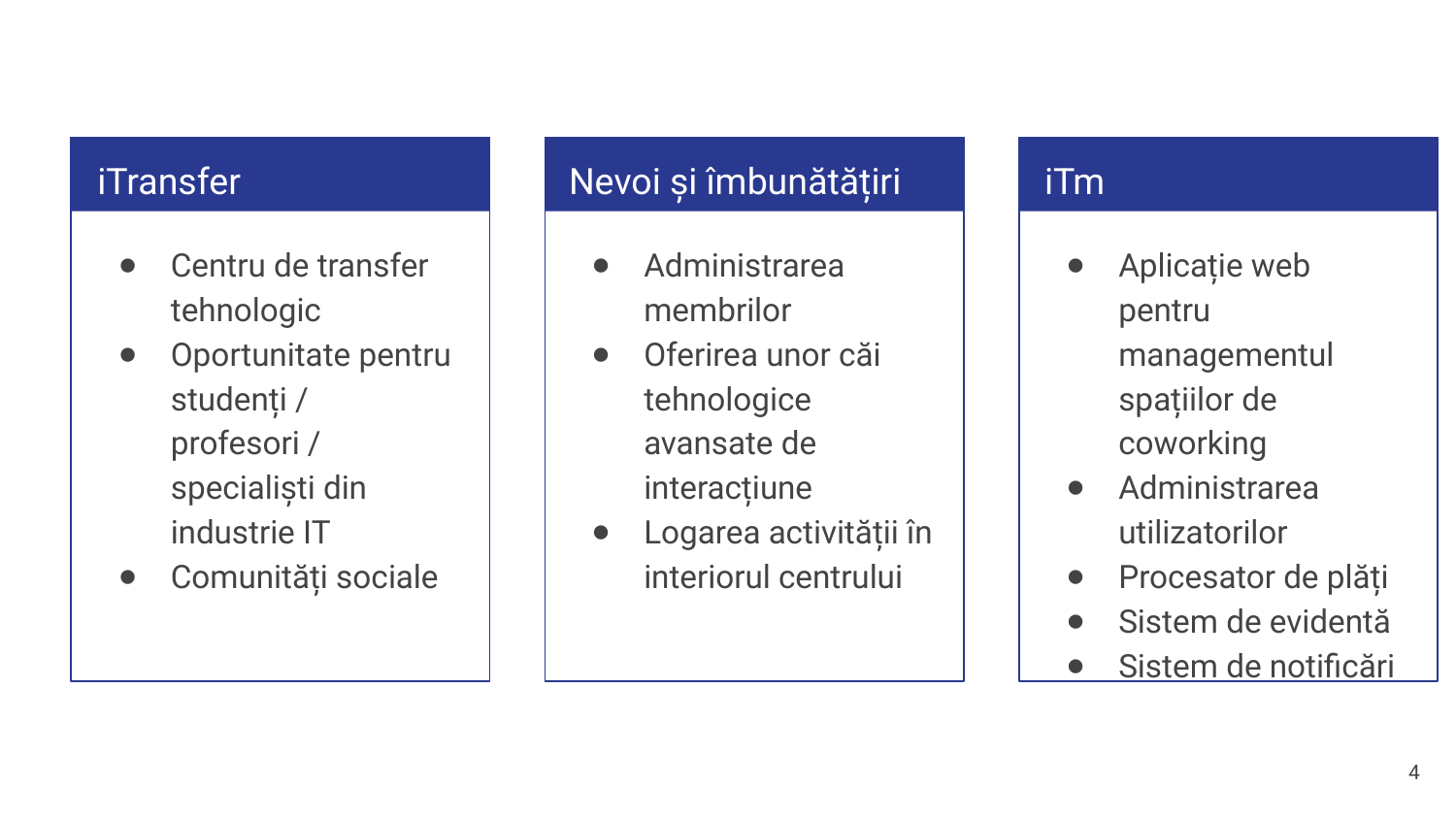

iTransfer

Nevoi și îmbunătățiri

iTm
Centru de transfer tehnologic
Oportunitate pentru studenți / profesori / specialiști din industrie IT
Comunități sociale
Administrarea membrilor
Oferirea unor căi tehnologice avansate de interacțiune
Logarea activității în interiorul centrului
Aplicație web pentru managementul spațiilor de coworking
Administrarea utilizatorilor
Procesator de plăți
Sistem de evidentă
Sistem de notificări
4